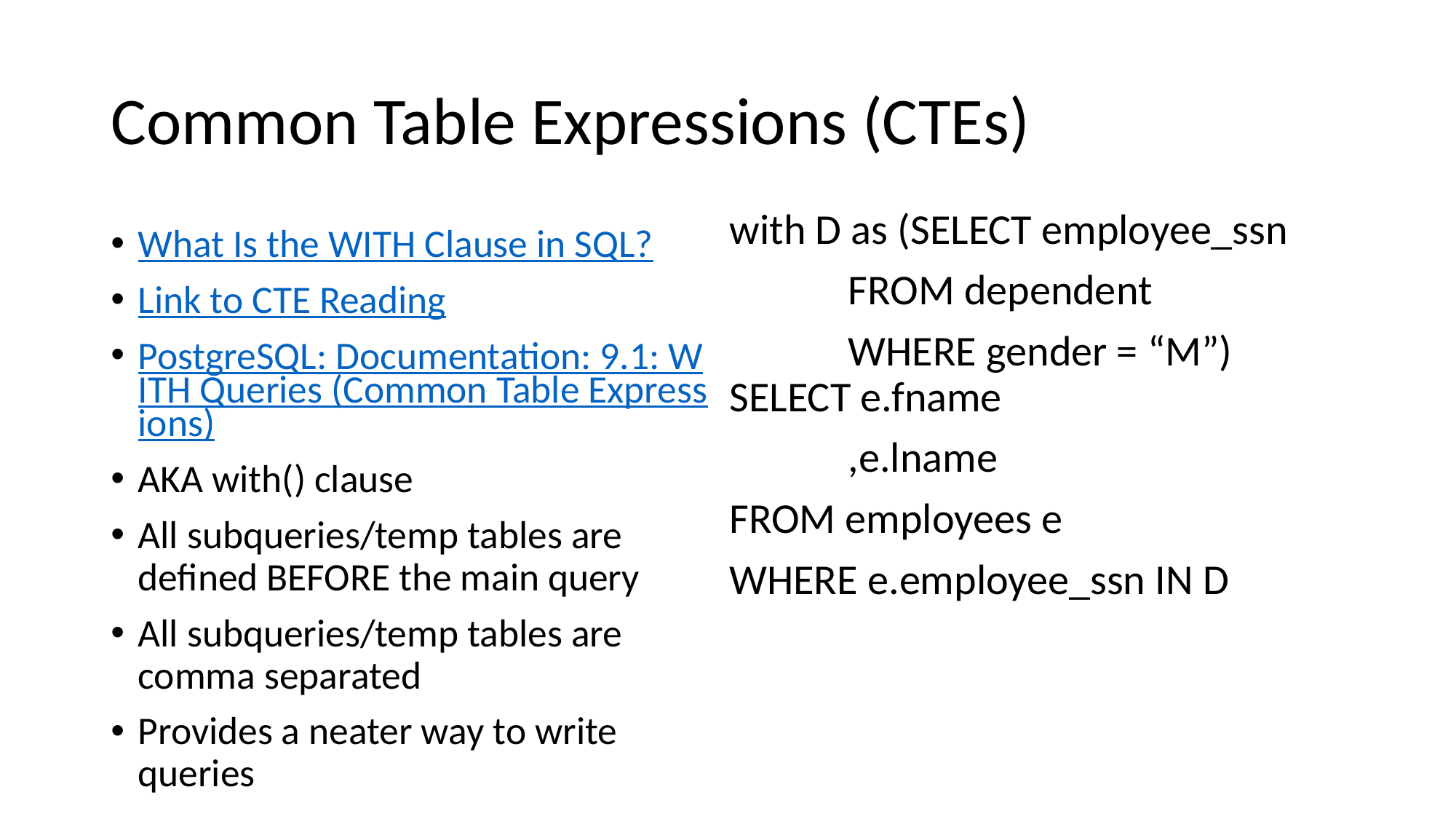

# Common Table Expressions (CTEs)
with D as (SELECT employee_ssn
	 FROM dependent
	 WHERE gender = “M”) SELECT e.fname
	 ,e.lname
FROM employees e
WHERE e.employee_ssn IN D
What Is the WITH Clause in SQL?
Link to CTE Reading
PostgreSQL: Documentation: 9.1: WITH Queries (Common Table Expressions)
AKA with() clause
All subqueries/temp tables are defined BEFORE the main query
All subqueries/temp tables are comma separated
Provides a neater way to write queries